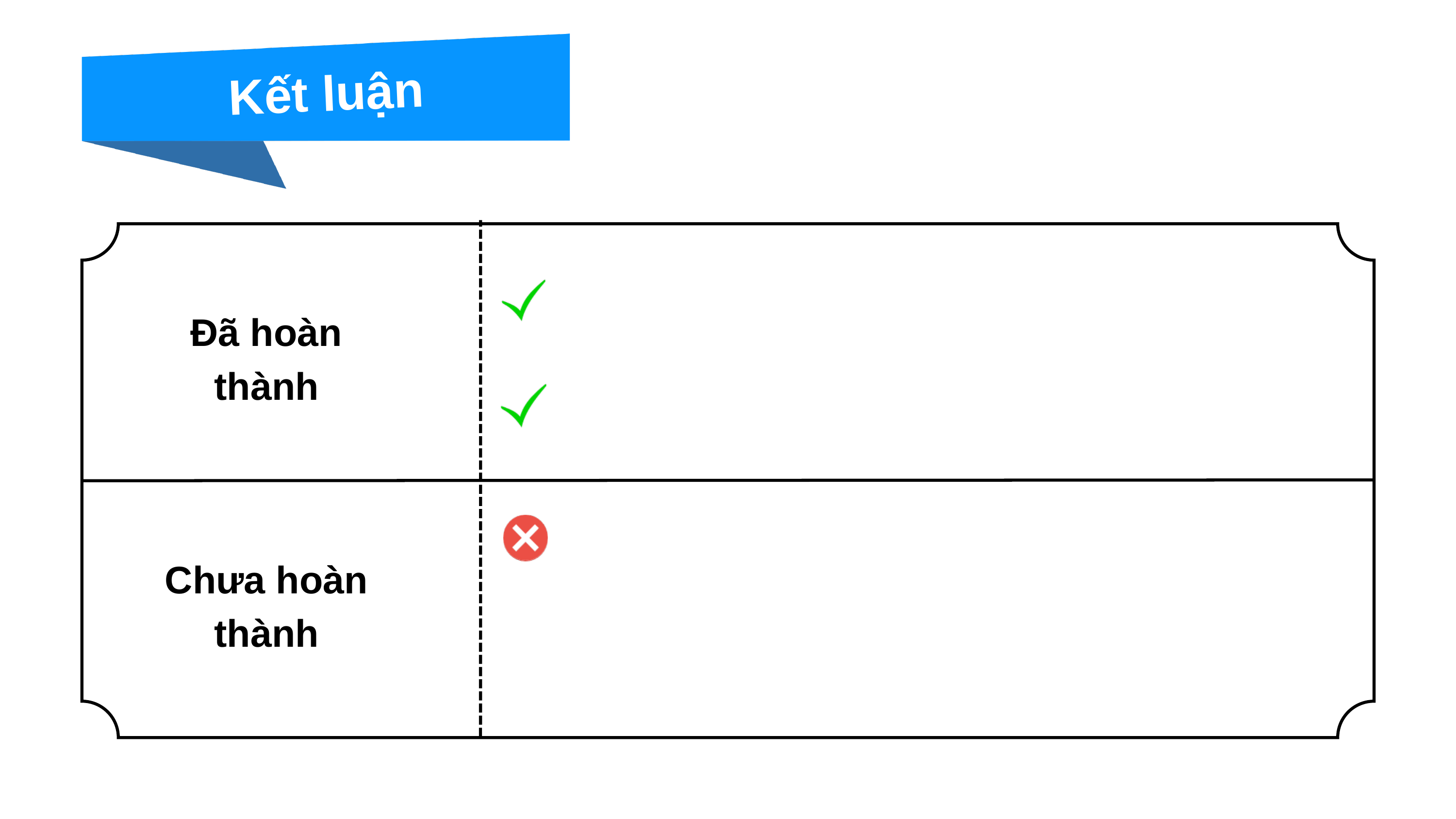

Kết luận

Đã hoàn thành

Chưa hoàn thành